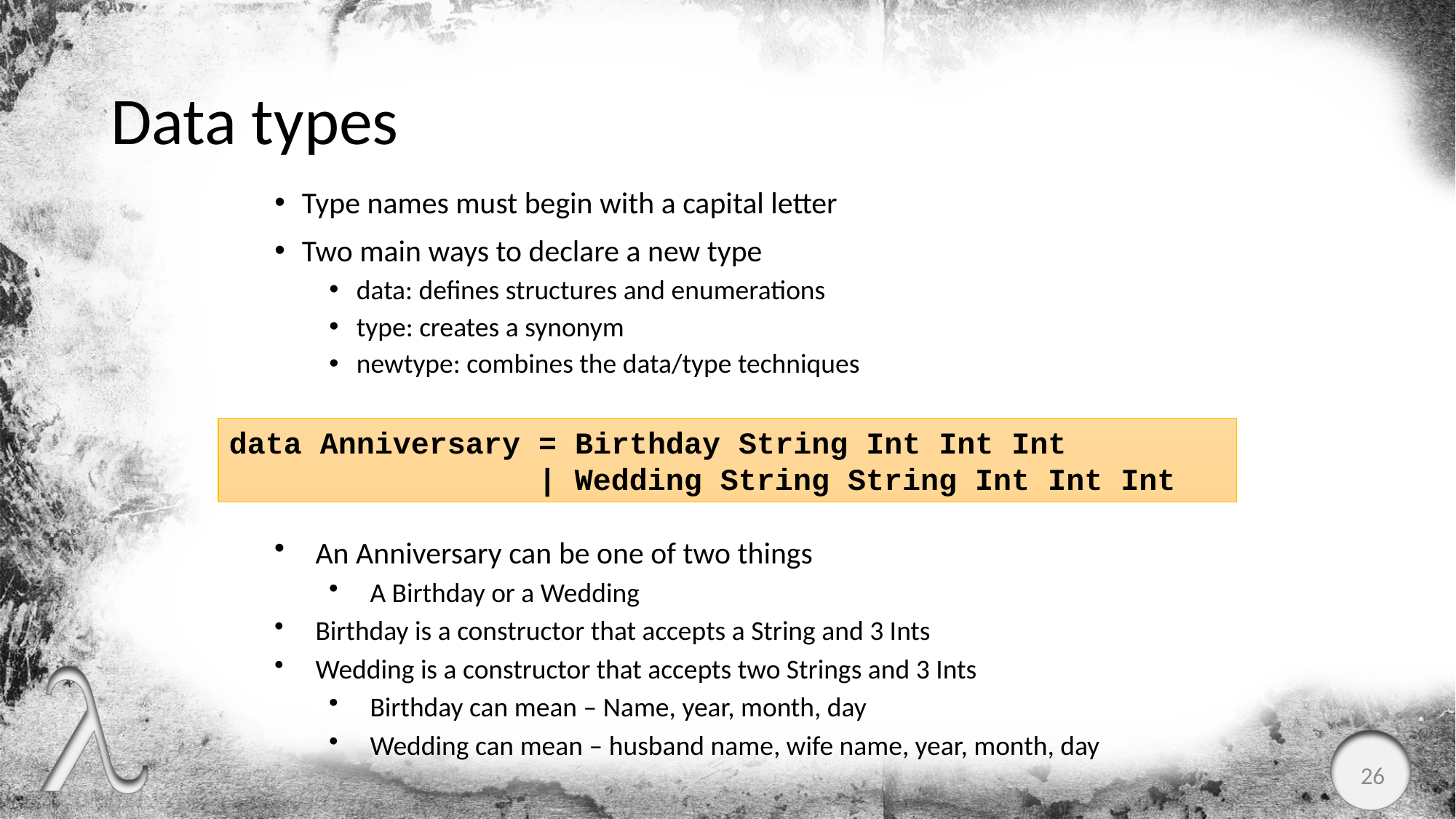

# Data types
Type names must begin with a capital letter
Two main ways to declare a new type
data: defines structures and enumerations
type: creates a synonym
newtype: combines the data/type techniques
data Anniversary = Birthday String Int Int Int
                 | Wedding String String Int Int Int
An Anniversary can be one of two things
A Birthday or a Wedding
Birthday is a constructor that accepts a String and 3 Ints
Wedding is a constructor that accepts two Strings and 3 Ints
Birthday can mean – Name, year, month, day
Wedding can mean – husband name, wife name, year, month, day
26